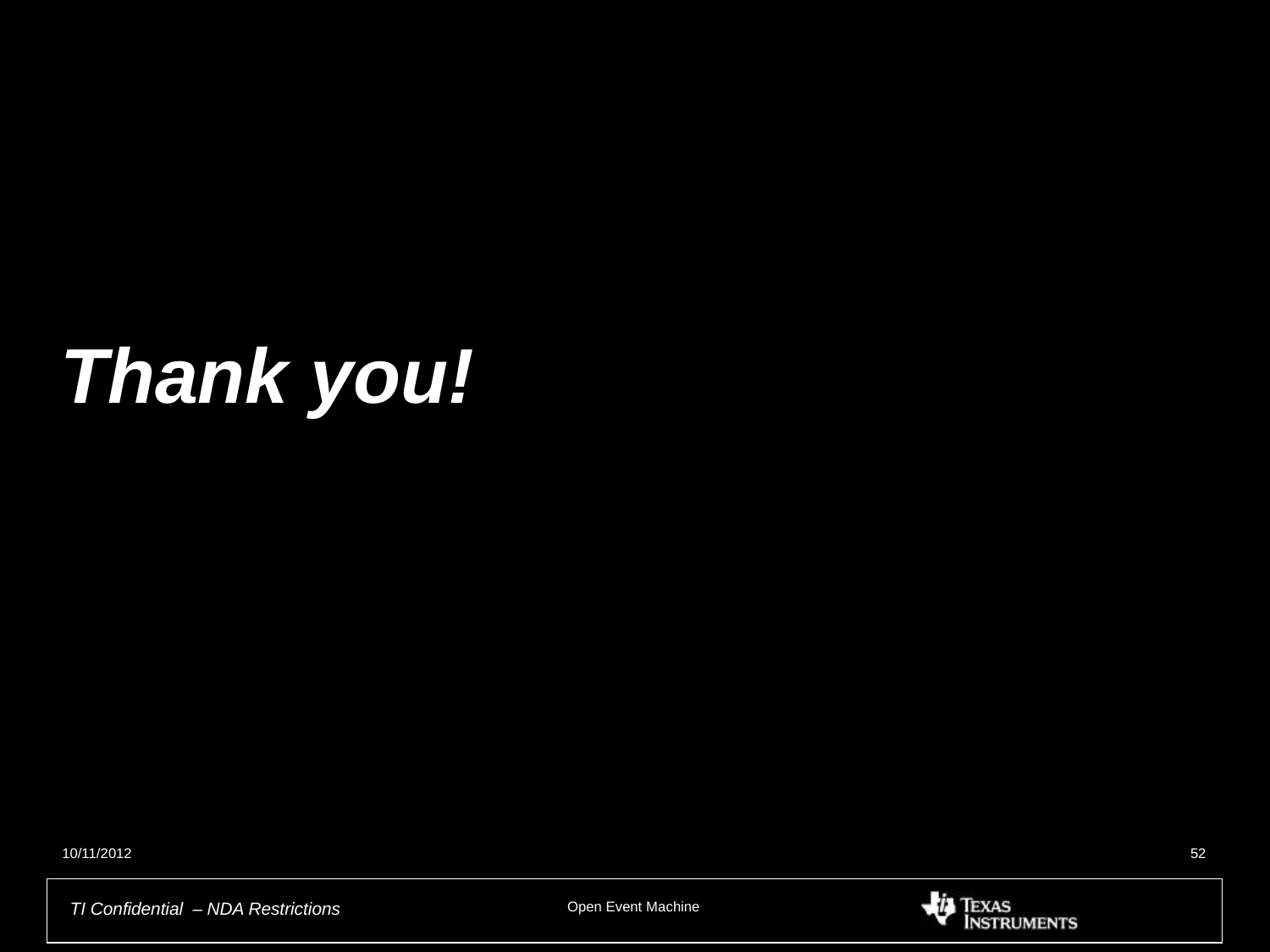

Thank you!

10/11/2012
52
Open Event Machine